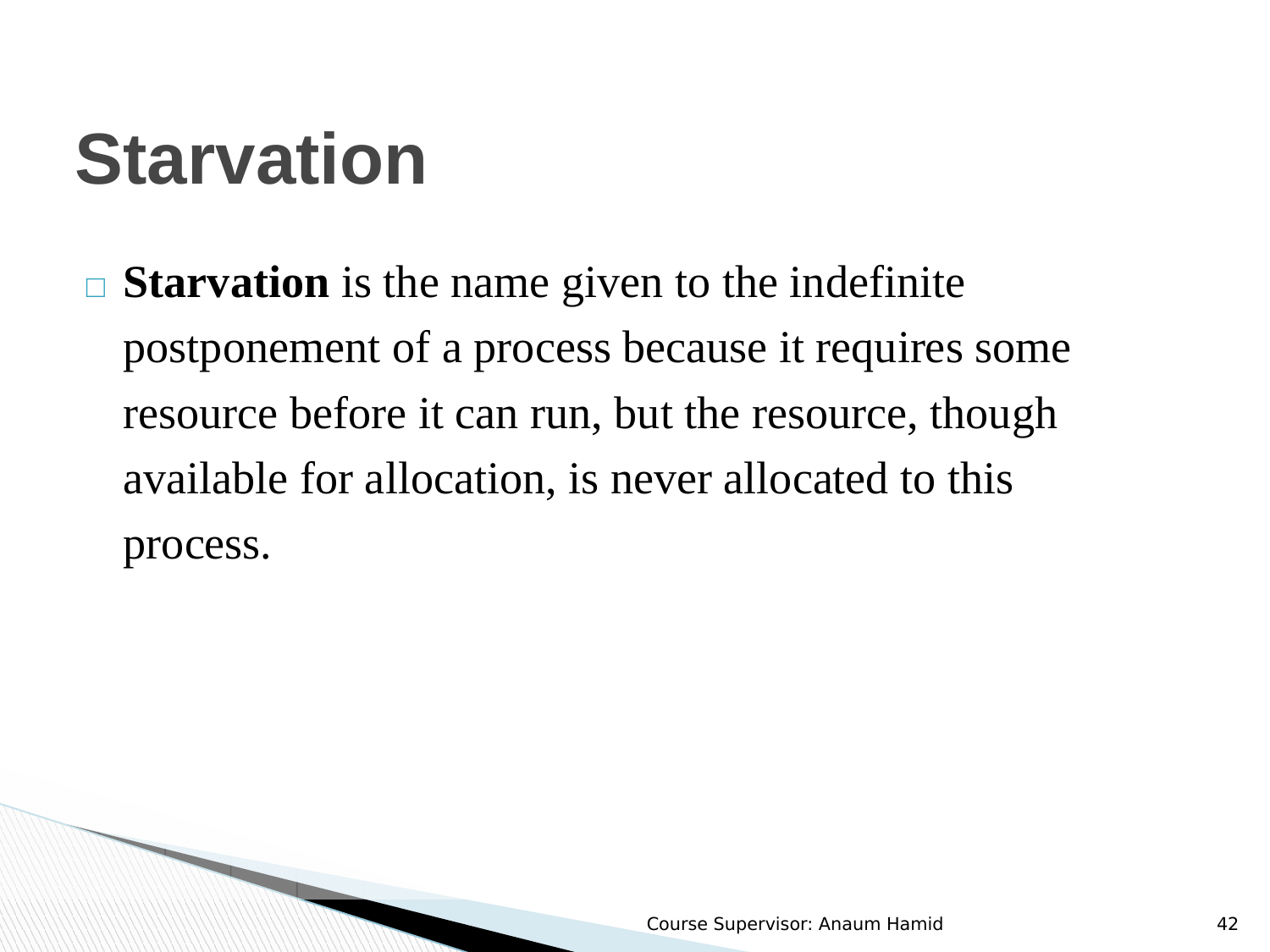

# Starvation
□	Starvation is the name given to the indefinite  postponement of a process because it requires some  resource before it can run, but the resource, though  available for allocation, is never allocated to this process.

Course Supervisor: Anaum Hamid
42